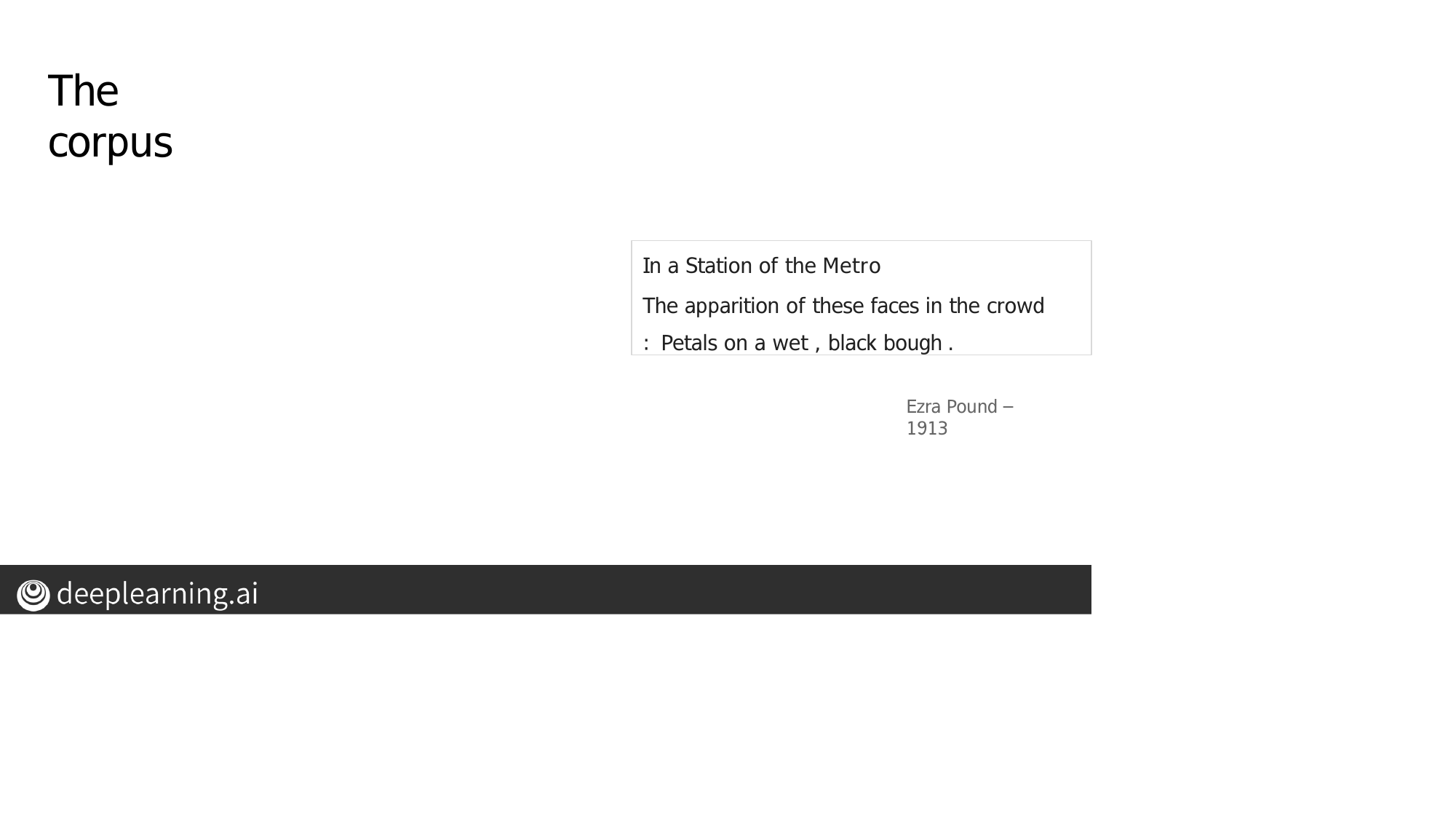

# The corpus
In a Station of the Metro
The apparition of these faces in the crowd :  Petals on a wet , black bough .
Ezra Pound –
1913